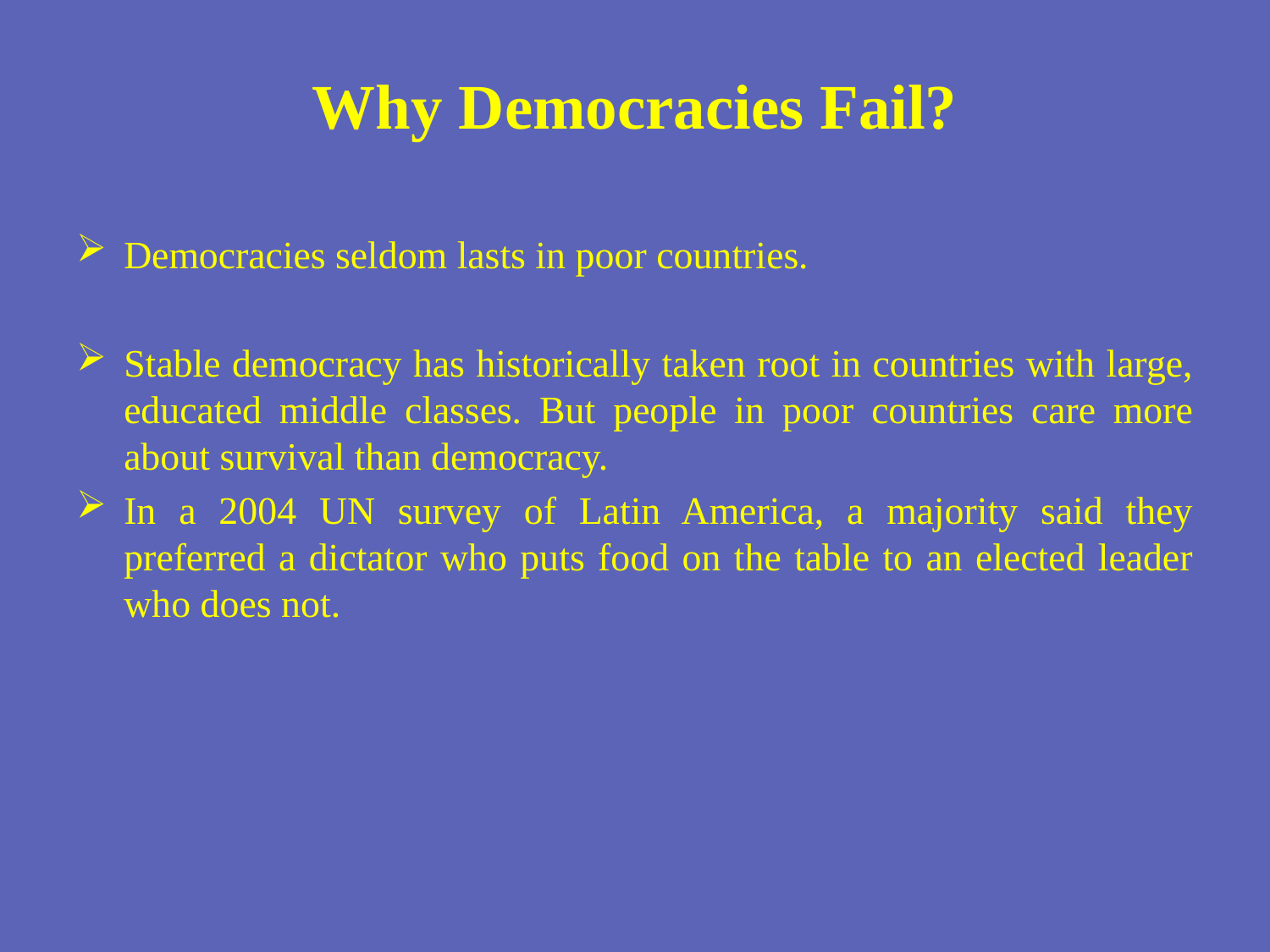

# Why Democracies Fail?

Democracies seldom lasts in poor countries.

Stable democracy has historically taken root in countries with large, educated middle classes. But people in poor countries care more about survival than democracy.
In a 2004 UN survey of Latin America, a majority said they preferred a dictator who puts food on the table to an elected leader who does not.